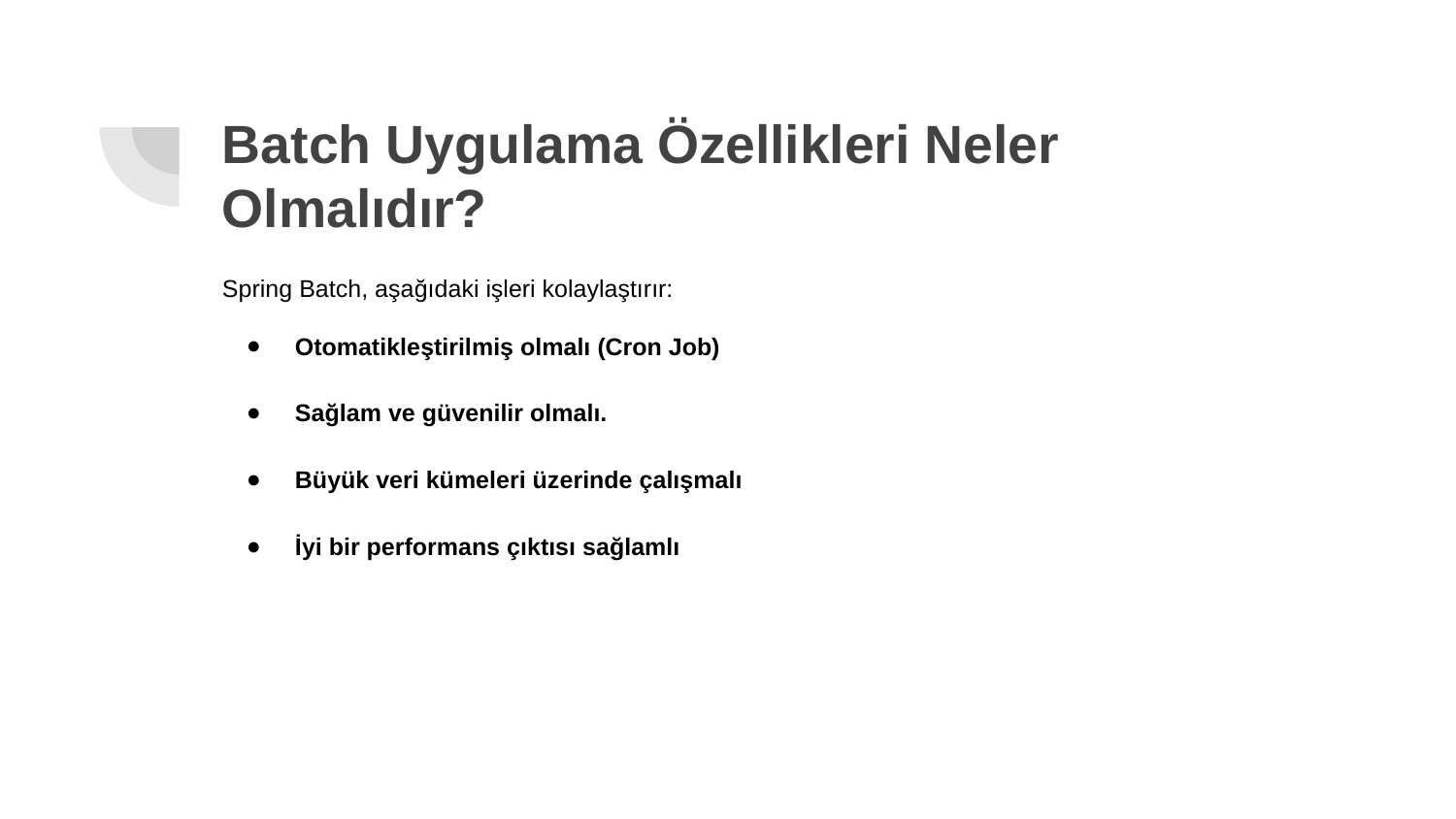

# Batch Uygulama Özellikleri Neler Olmalıdır?
Spring Batch, aşağıdaki işleri kolaylaştırır:
Otomatikleştirilmiş olmalı (Cron Job)
Sağlam ve güvenilir olmalı.
Büyük veri kümeleri üzerinde çalışmalı
İyi bir performans çıktısı sağlamlı